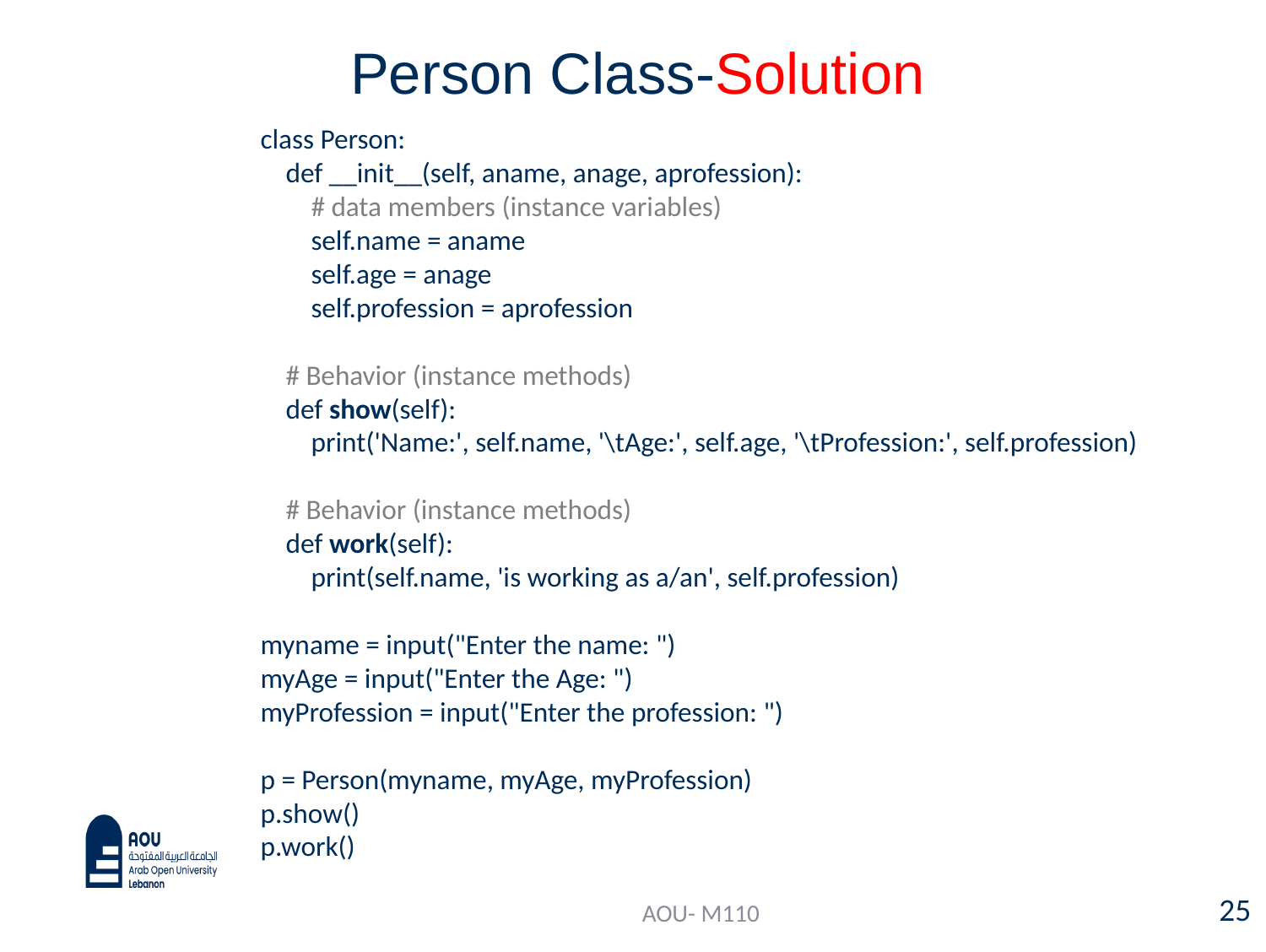

# Person Class-Solution
class Person:
    def __init__(self, aname, anage, aprofession):
        # data members (instance variables)
        self.name = aname
        self.age = anage
        self.profession = aprofession

    # Behavior (instance methods)
    def show(self):
        print('Name:', self.name, '\tAge:', self.age, '\tProfession:', self.profession)

    # Behavior (instance methods)
    def work(self):
        print(self.name, 'is working as a/an', self.profession)

myname = input("Enter the name: ")
myAge = input("Enter the Age: ")
myProfession = input("Enter the profession: ")

p = Person(myname, myAge, myProfession)
p.show()
p.work()

25
AOU- M110